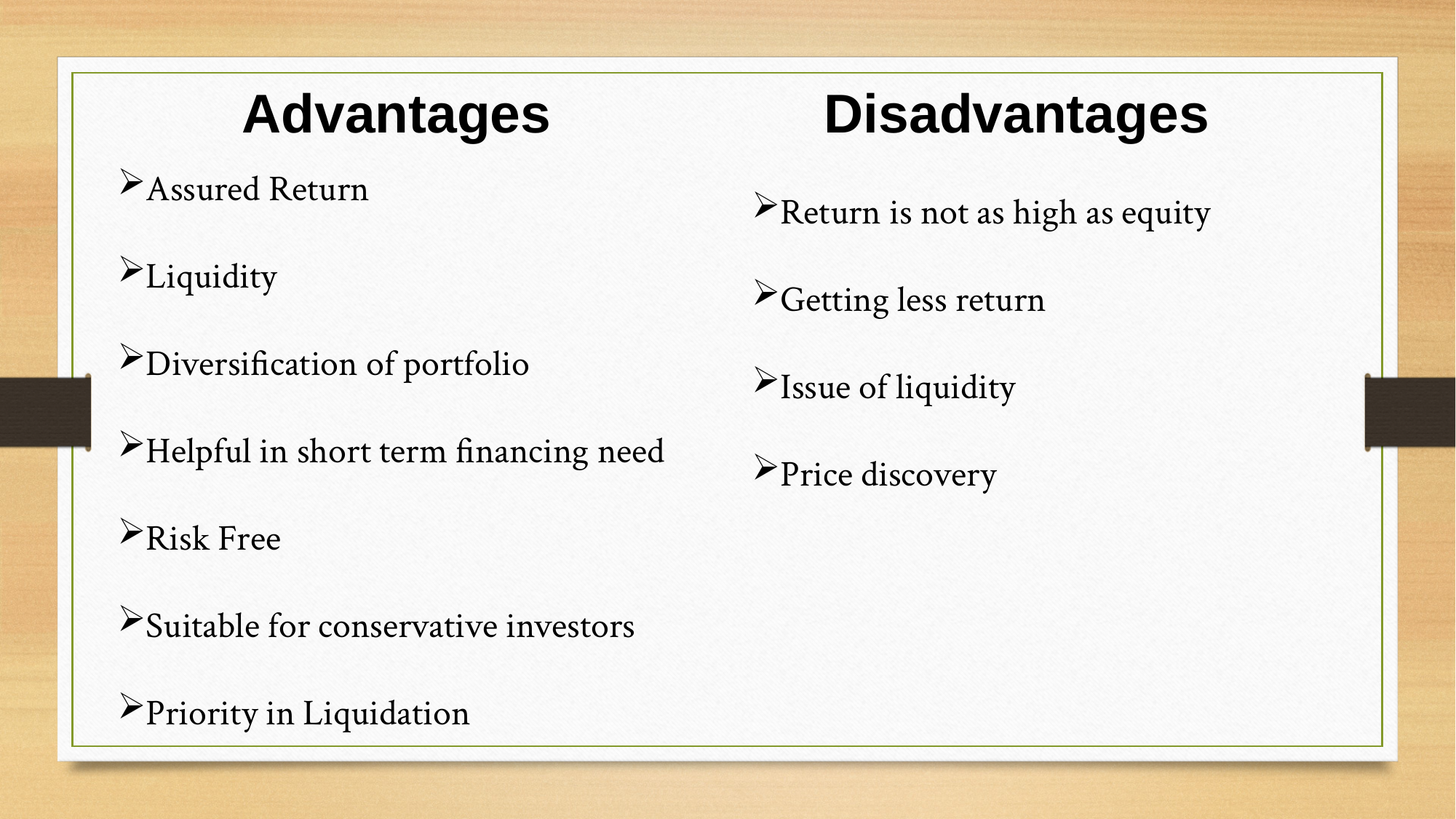

Advantages

Assured Return

Liquidity

Diversification of portfolio

Helpful in short term financing need

Risk Free

Suitable for conservative investors

Priority in Liquidation
Disadvantages

Return is not as high as equity

Getting less return

Issue of liquidity

Price discovery